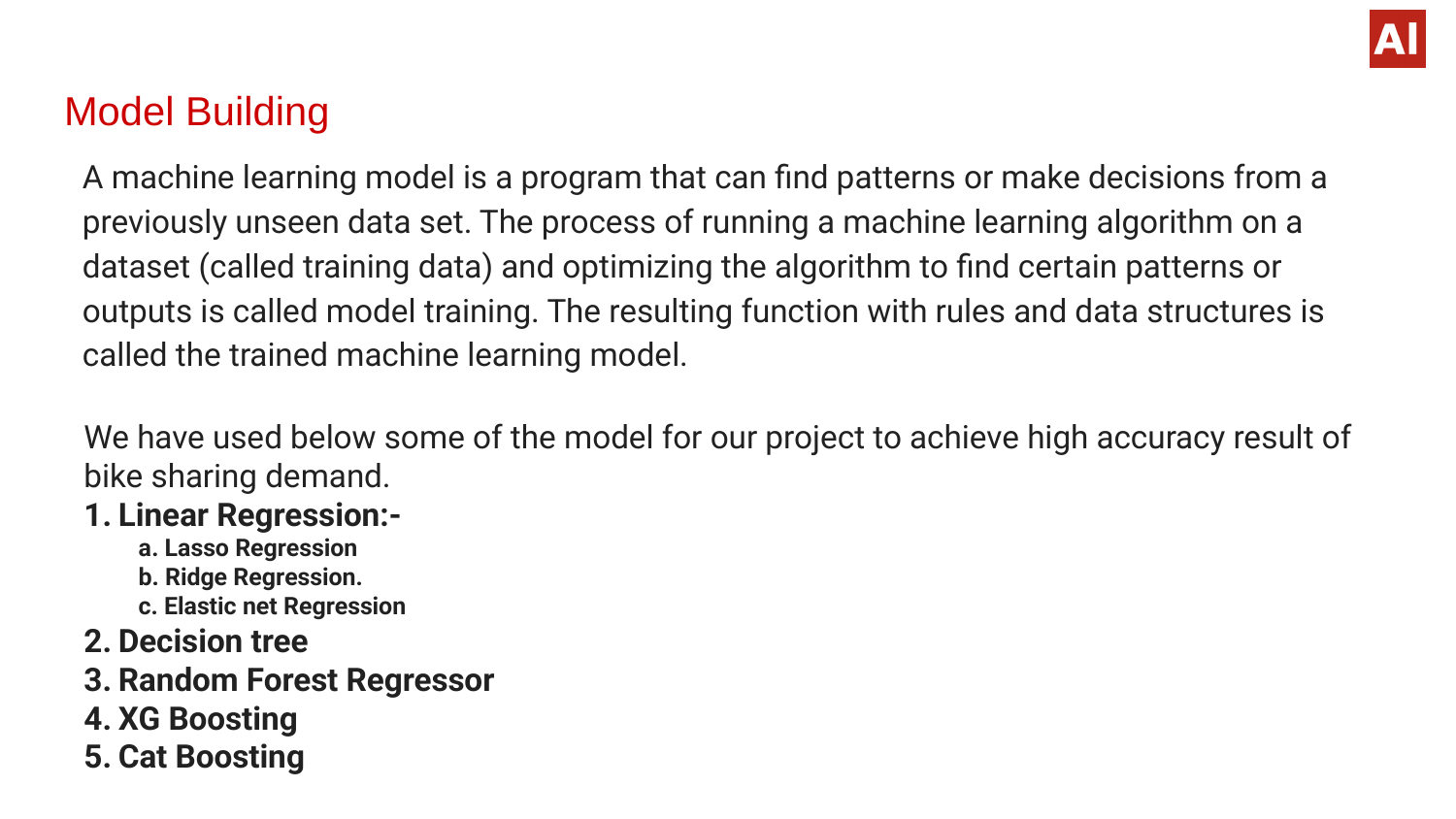

# Model Building
A machine learning model is a program that can find patterns or make decisions from a previously unseen data set. The process of running a machine learning algorithm on a dataset (called training data) and optimizing the algorithm to find certain patterns or outputs is called model training. The resulting function with rules and data structures is called the trained machine learning model.

We have used below some of the model for our project to achieve high accuracy result of bike sharing demand.
Linear Regression:-
         a. Lasso Regression
         b. Ridge Regression.
         c. Elastic net Regression
Decision tree
Random Forest Regressor
XG Boosting
Cat Boosting